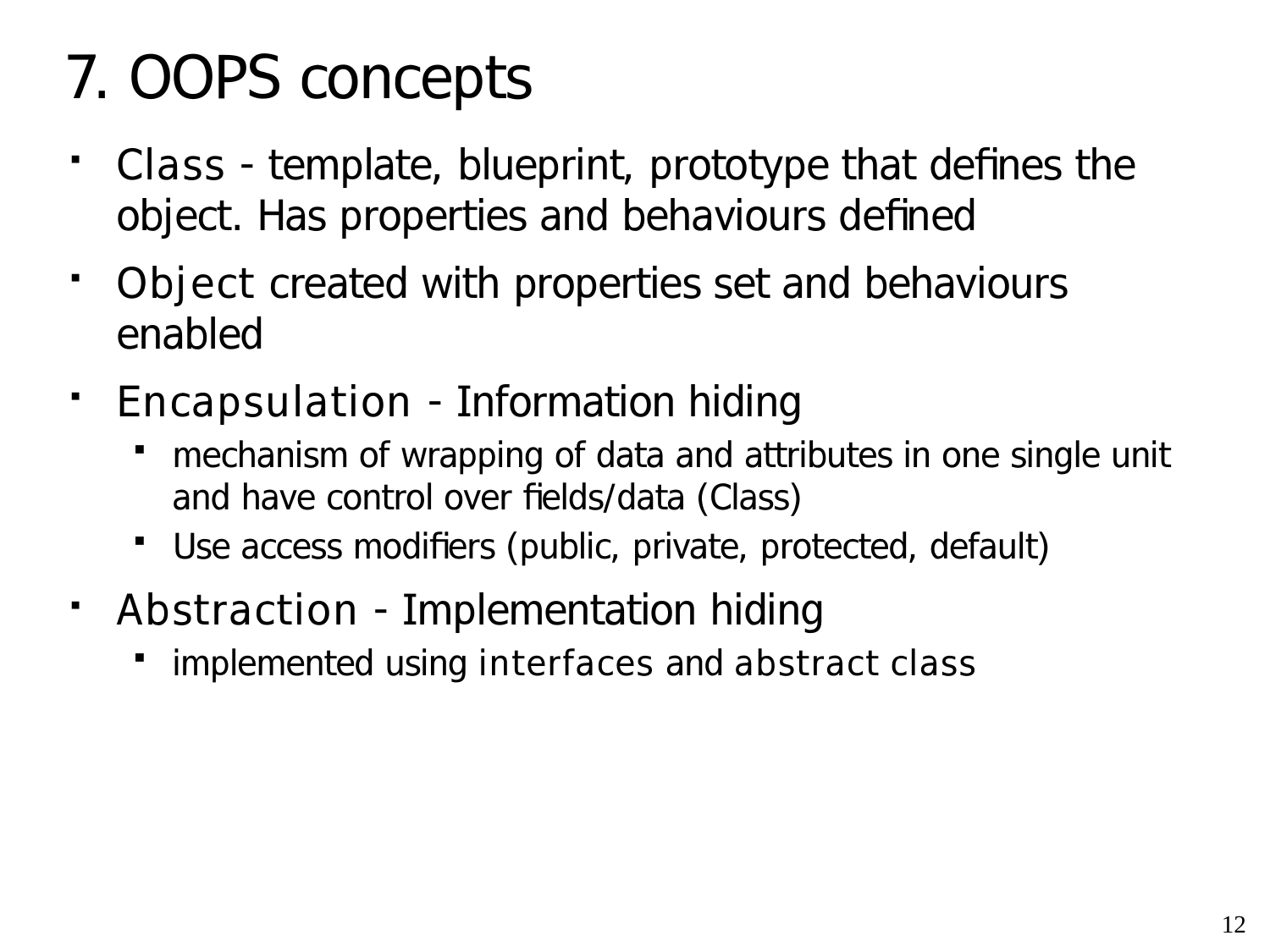

# 7. OOPS concepts
Class - template, blueprint, prototype that defines the object. Has properties and behaviours defined
Object created with properties set and behaviours enabled
Encapsulation - Information hiding
mechanism of wrapping of data and attributes in one single unit and have control over fields/data (Class)
Use access modifiers (public, private, protected, default)
Abstraction - Implementation hiding
implemented using interfaces and abstract class

12